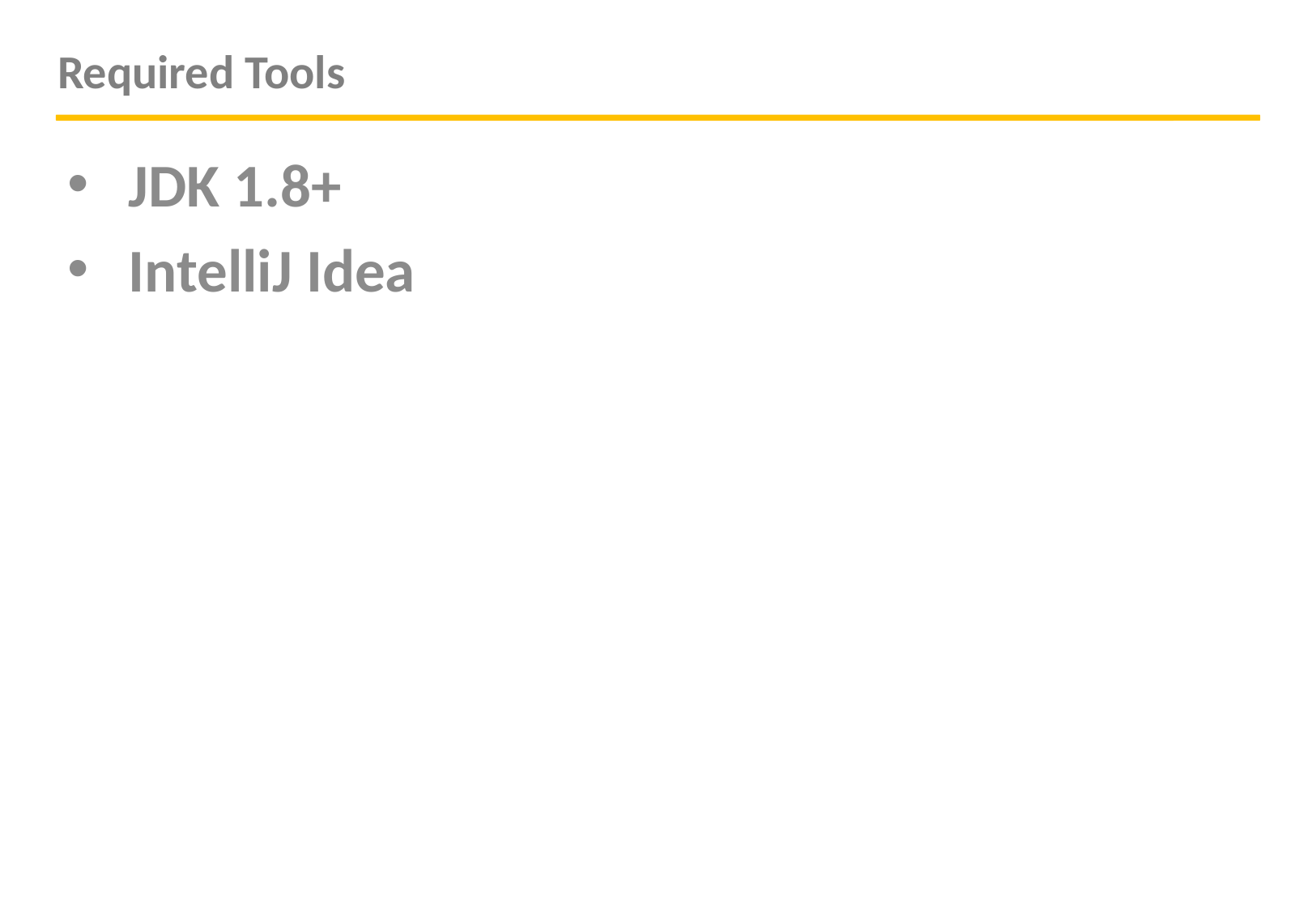

# Required Tools

JDK 1.8+
IntelliJ Idea

7